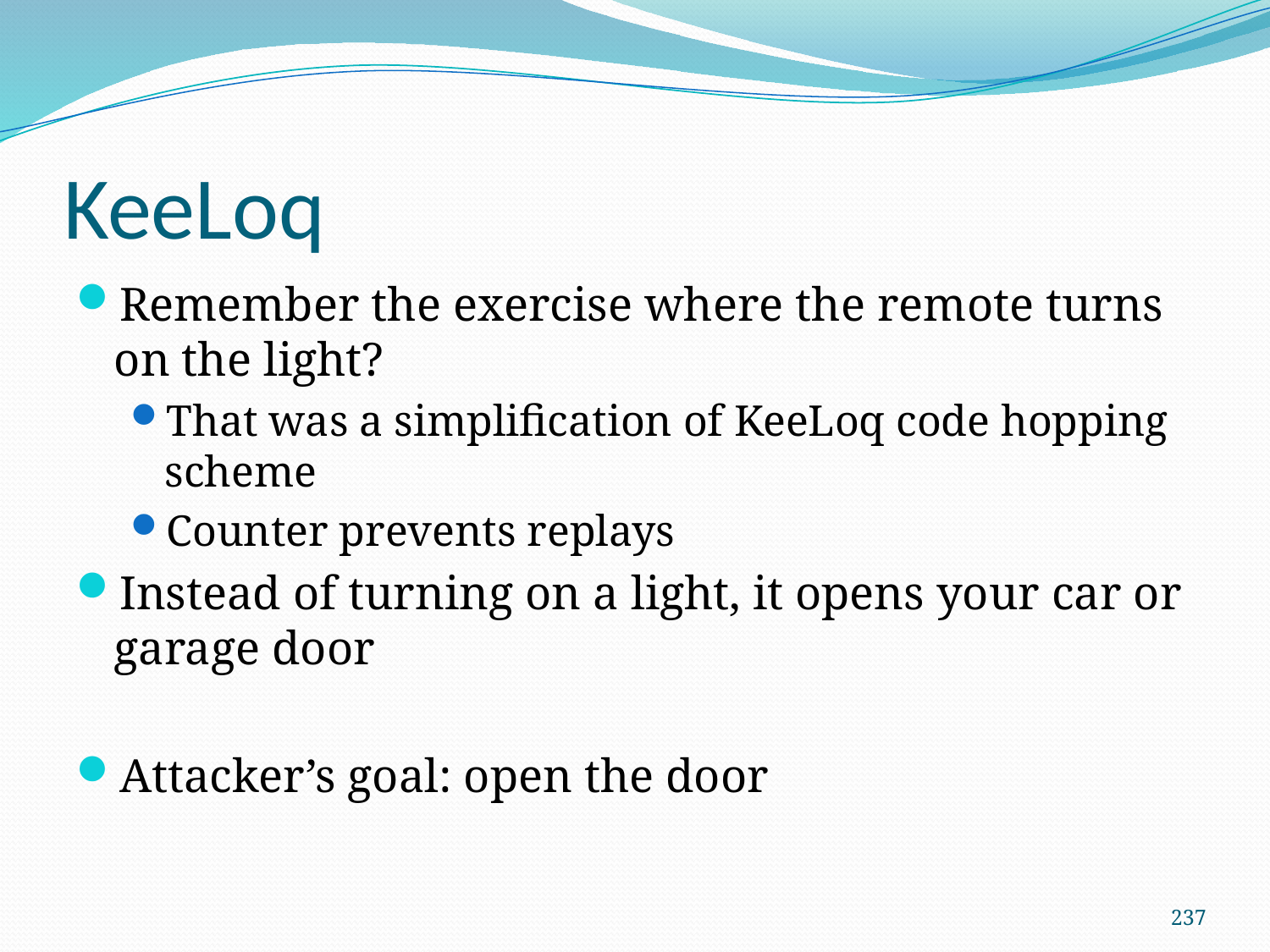

# KeeLoq
Remember the exercise where the remote turns on the light?
That was a simplification of KeeLoq code hopping scheme
Counter prevents replays
Instead of turning on a light, it opens your car or garage door

Attacker’s goal: open the door
237